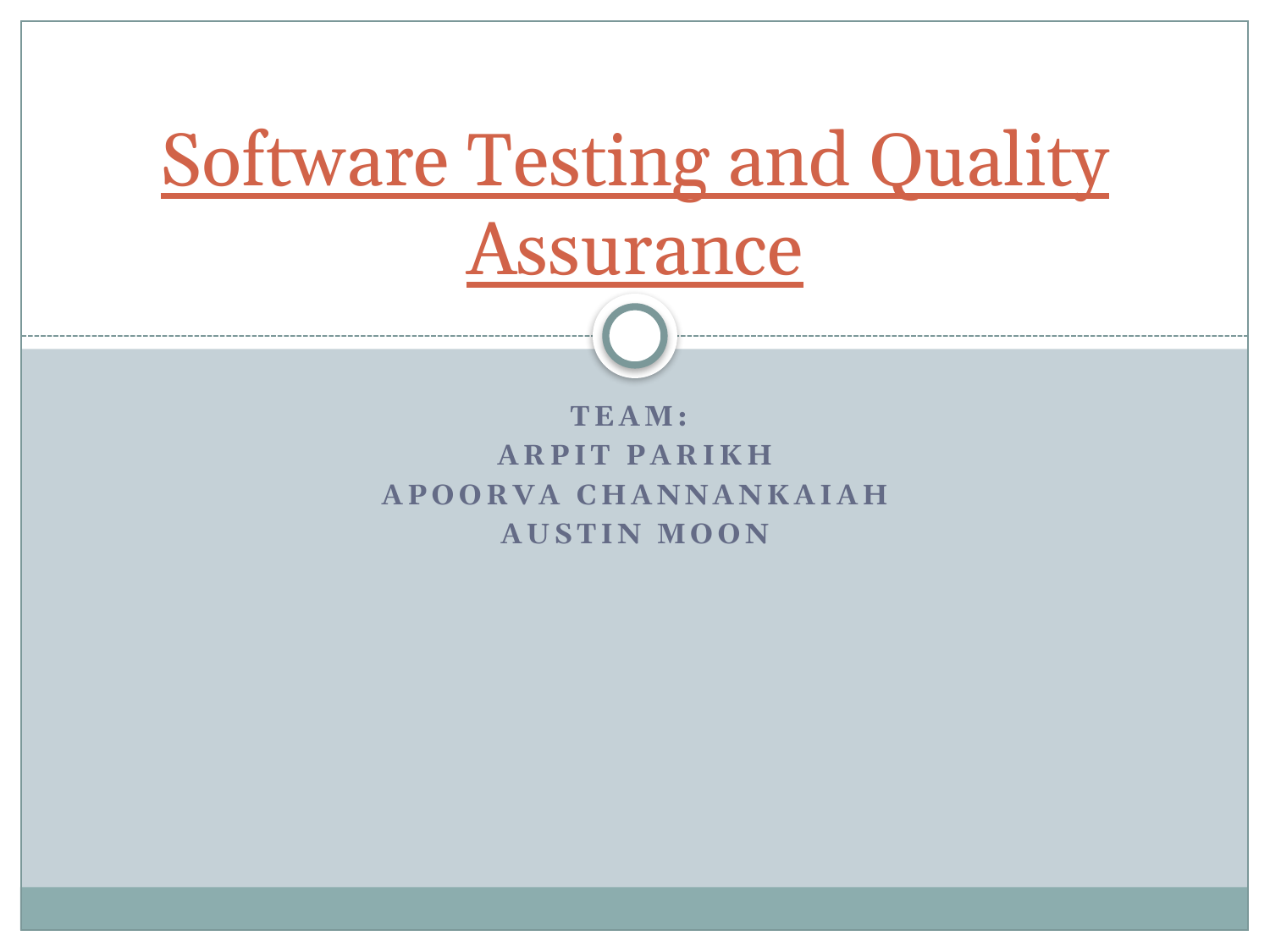

# Software Testing and Quality Assurance
Team:
ARPIT parikh
Apoorva Channankaiah
Austin Moon